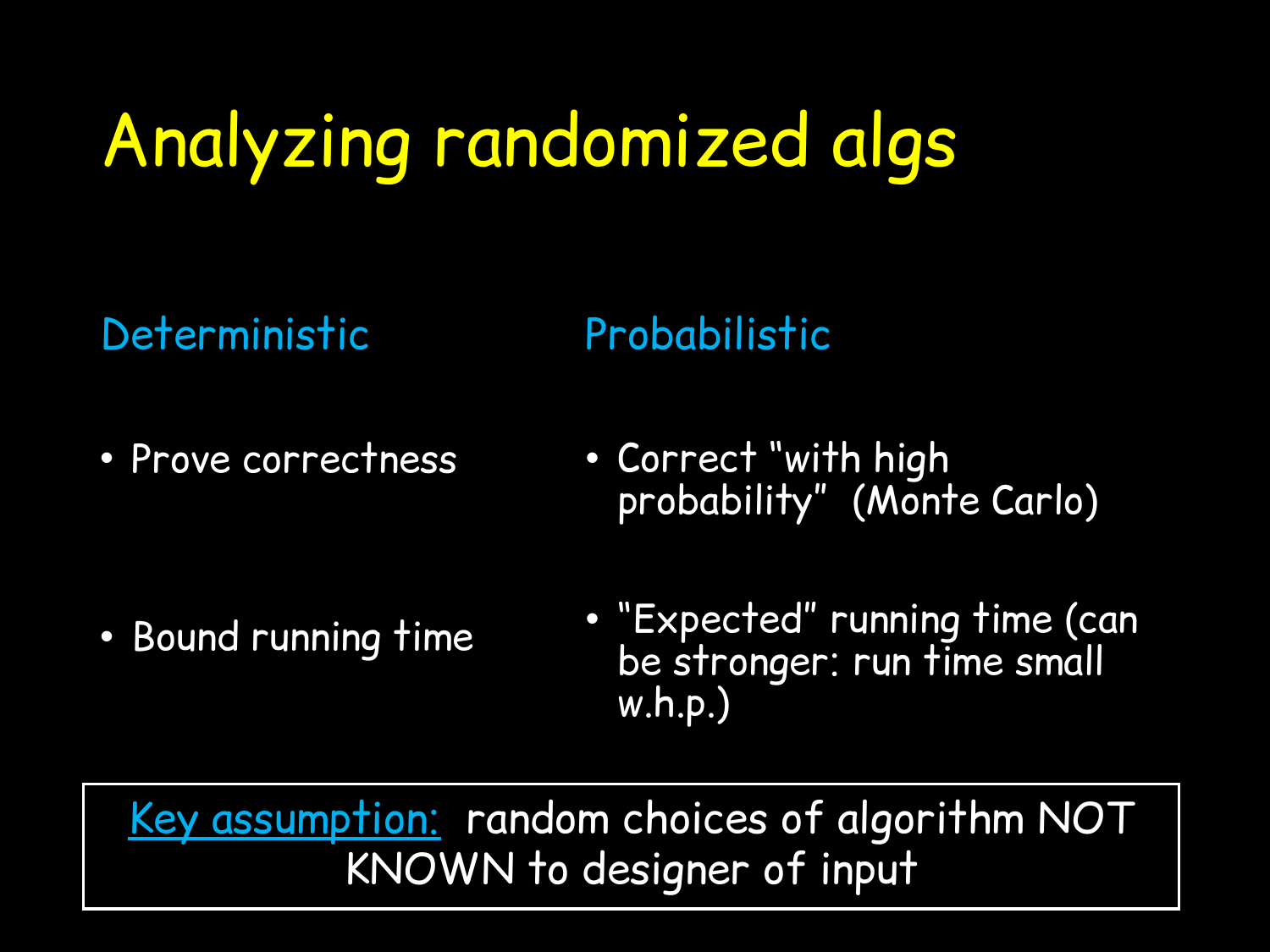

# Analyzing randomized algs
Deterministic

Prove correctness

Bound running time
Probabilistic

Correct “with high probability”  (Monte Carlo)

“Expected” running time (can be stronger: run time small w.h.p.)
Key assumption:  random choices of algorithm NOT KNOWN to designer of input